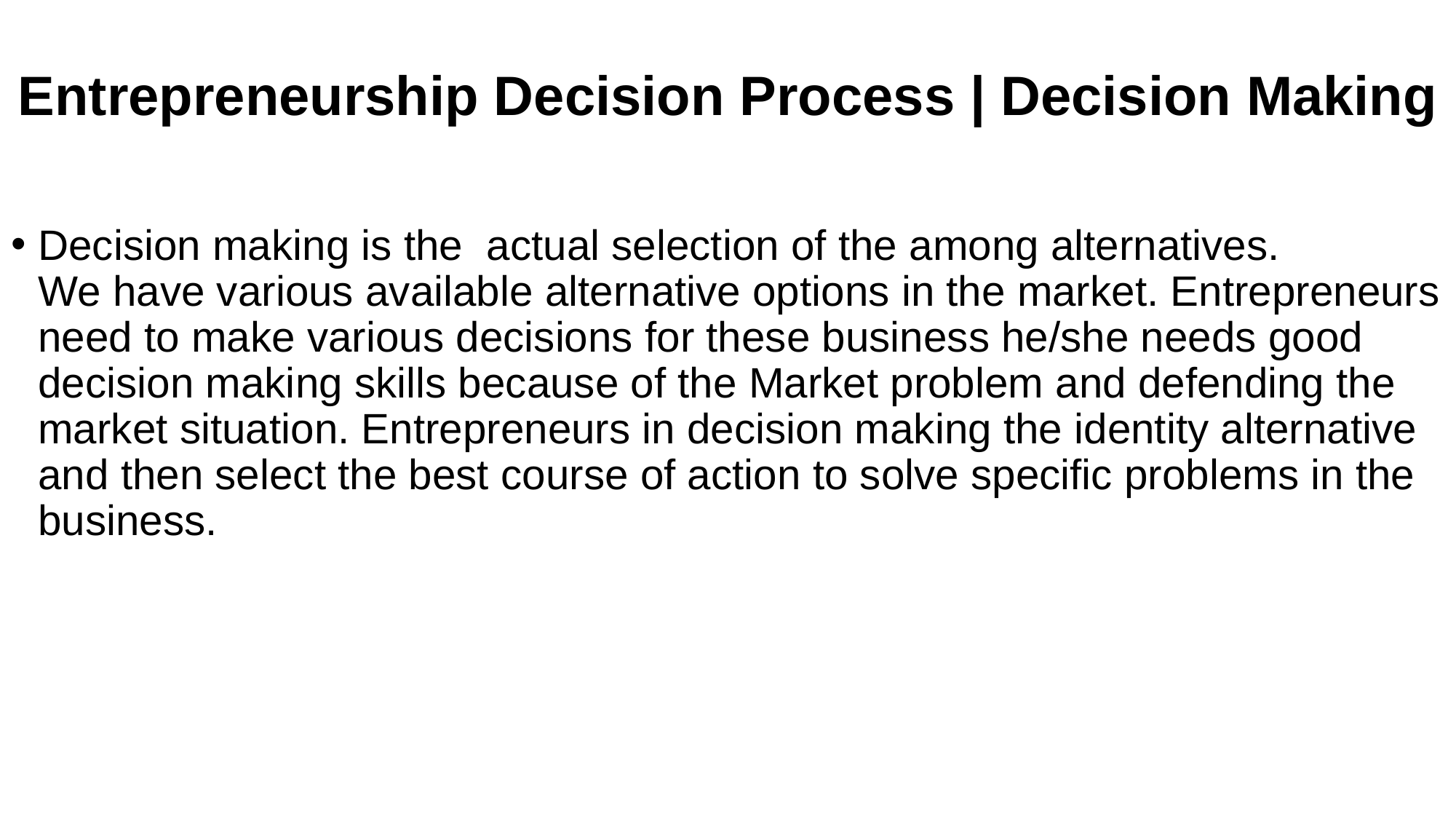

# Entrepreneurship Decision Process | Decision Making
Decision making is the  actual selection of the among alternatives. We have various available alternative options in the market. Entrepreneurs need to make various decisions for these business he/she needs good decision making skills because of the Market problem and defending the market situation. Entrepreneurs in decision making the identity alternative and then select the best course of action to solve specific problems in the business.